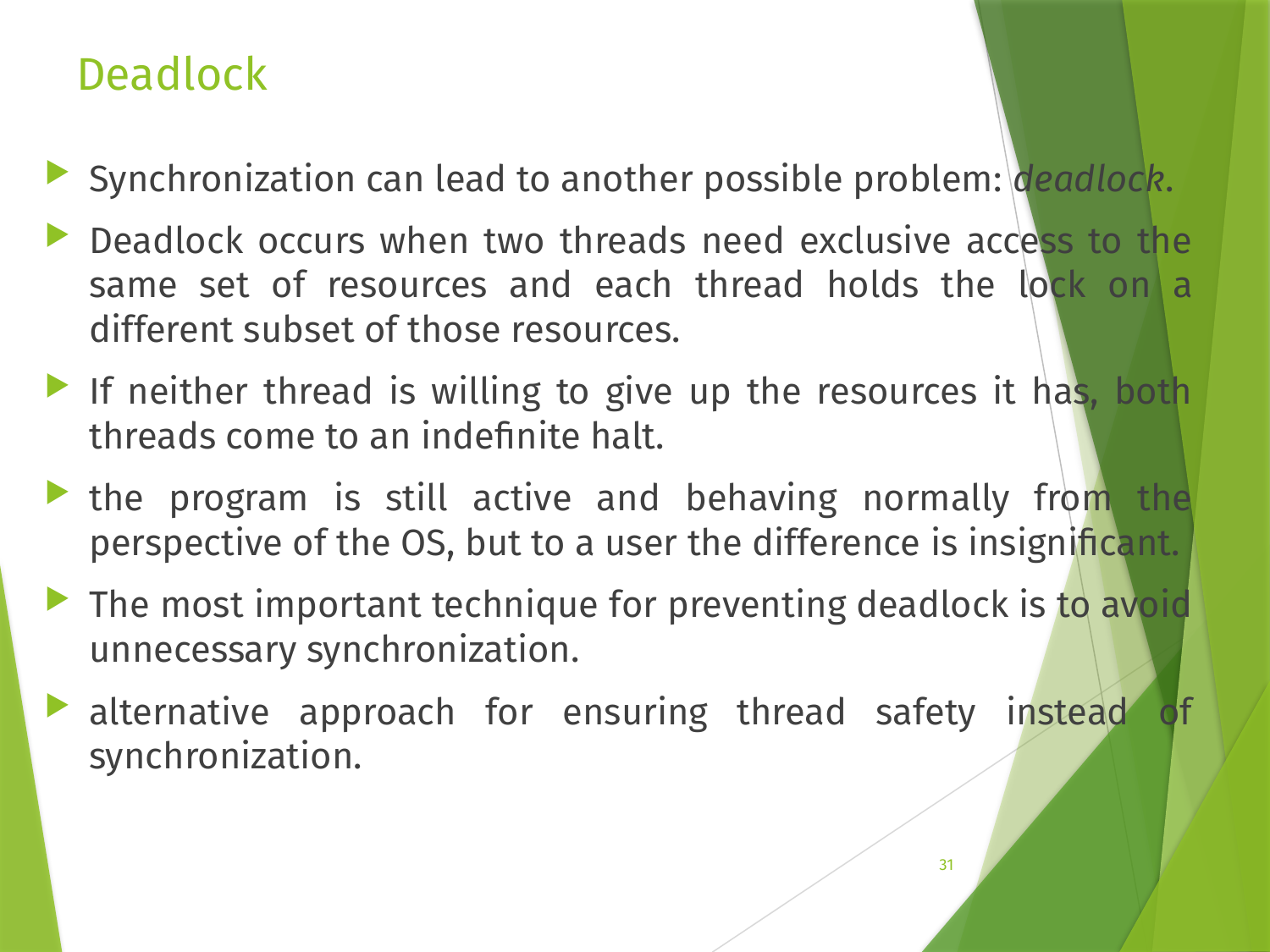

# Deadlock
Synchronization can lead to another possible problem: deadlock.
Deadlock occurs when two threads need exclusive access to the same set of resources and each thread holds the lock on a different subset of those resources.
If neither thread is willing to give up the resources it has, both threads come to an indefinite halt.
the program is still active and behaving normally from the perspective of the OS, but to a user the difference is insignificant.
The most important technique for preventing deadlock is to avoid unnecessary synchronization.
alternative approach for ensuring thread safety instead of synchronization.

31